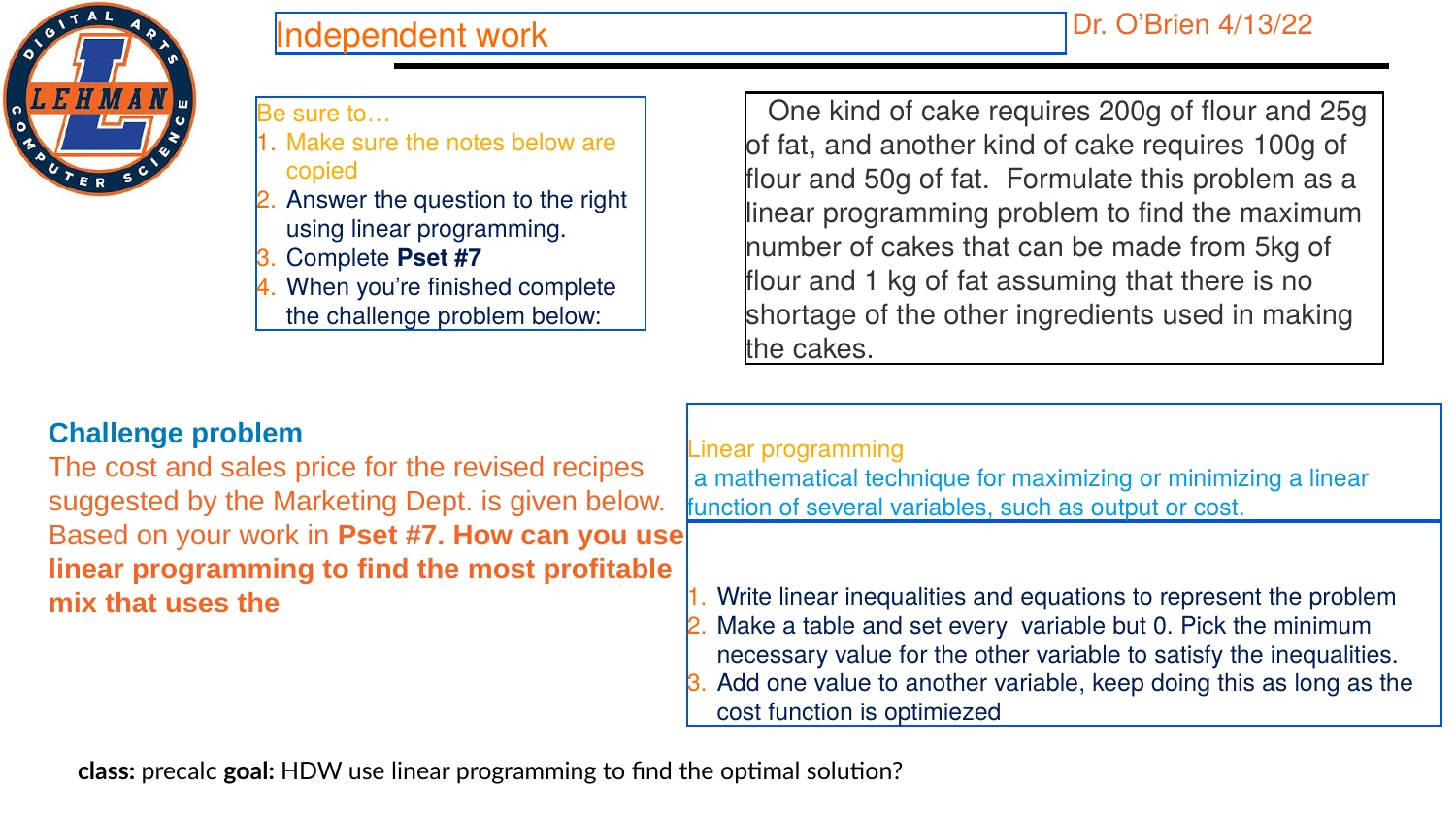

Independent work
One kind of cake requires 200g of flour and 25g of fat, and another kind of cake requires 100g of flour and 50g of fat.  Formulate this problem as a linear programming problem to find the maximum number of cakes that can be made from 5kg of flour and 1 kg of fat assuming that there is no shortage of the other ingredients used in making the cakes.
Be sure to…
Make sure the notes below are copied
Answer the question to the right using linear programming.
Complete Pset #7
When you’re finished complete the challenge problem below:

Linear programming
 a mathematical technique for maximizing or minimizing a linear function of several variables, such as output or cost.

Challenge problem
The cost and sales price for the revised recipes suggested by the Marketing Dept. is given below. Based on your work in Pset #7. How can you use linear programming to find the most profitable mix that uses the

Write linear inequalities and equations to represent the problem
Make a table and set every  variable but 0. Pick the minimum necessary value for the other variable to satisfy the inequalities.
Add one value to another variable, keep doing this as long as the cost function is optimiezed